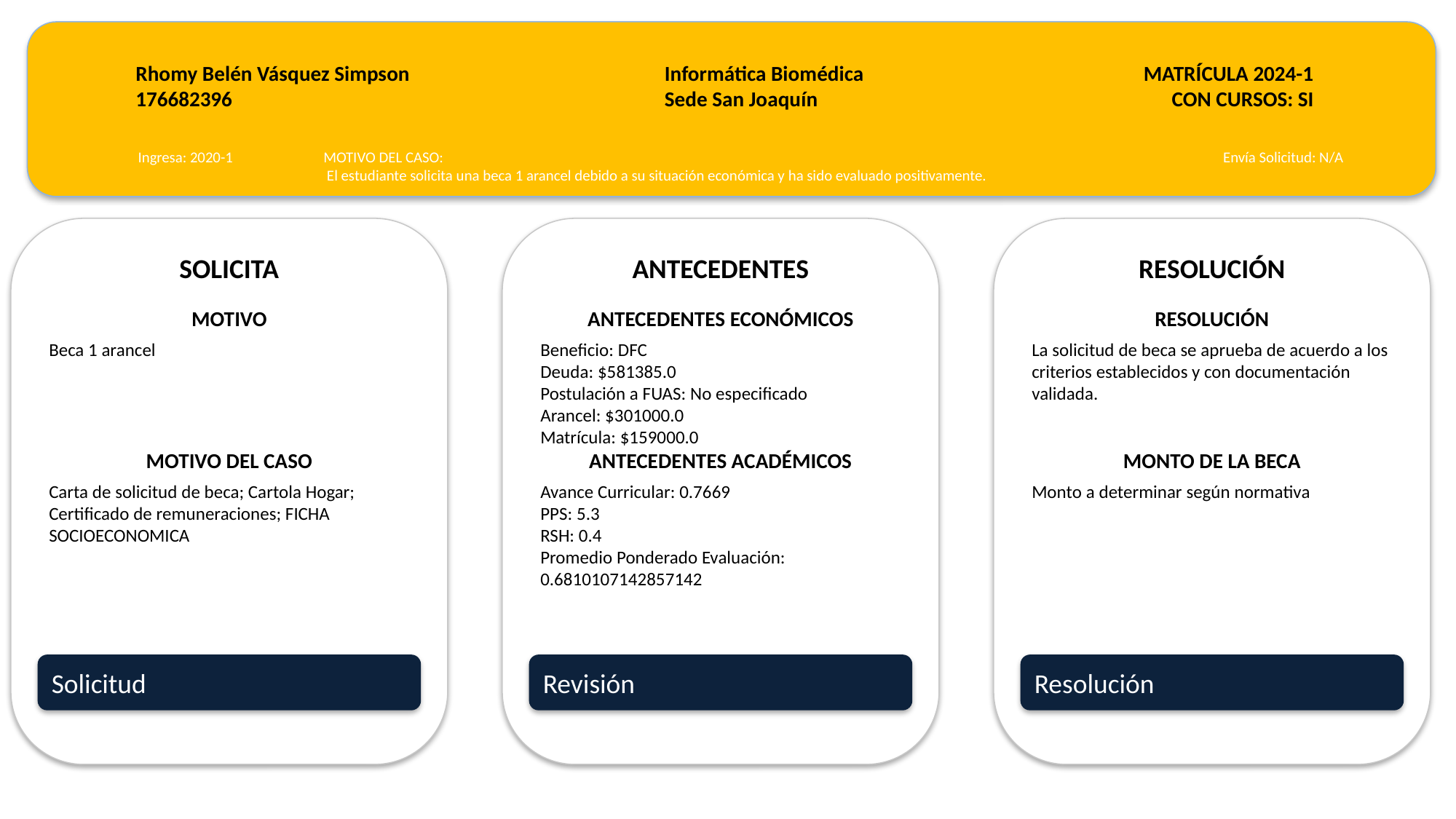

Rhomy Belén Vásquez Simpson
176682396

Informática Biomédica
Sede San Joaquín

MATRÍCULA 2024-1
CON CURSOS: SI

Ingresa: 2020-1

MOTIVO DEL CASO:
 El estudiante solicita una beca 1 arancel debido a su situación económica y ha sido evaluado positivamente.

Envía Solicitud: N/A

SOLICITA
ANTECEDENTES
RESOLUCIÓN
MOTIVO
ANTECEDENTES ECONÓMICOS
RESOLUCIÓN
Beca 1 arancel
Beneficio: DFC
Deuda: $581385.0
Postulación a FUAS: No especificado
Arancel: $301000.0
Matrícula: $159000.0
La solicitud de beca se aprueba de acuerdo a los criterios establecidos y con documentación validada.
MOTIVO DEL CASO
ANTECEDENTES ACADÉMICOS
MONTO DE LA BECA
Carta de solicitud de beca; Cartola Hogar; Certificado de remuneraciones; FICHA SOCIOECONOMICA
Avance Curricular: 0.7669
PPS: 5.3
RSH: 0.4
Promedio Ponderado Evaluación: 0.6810107142857142
Monto a determinar según normativa
Solicitud
Revisión
Resolución